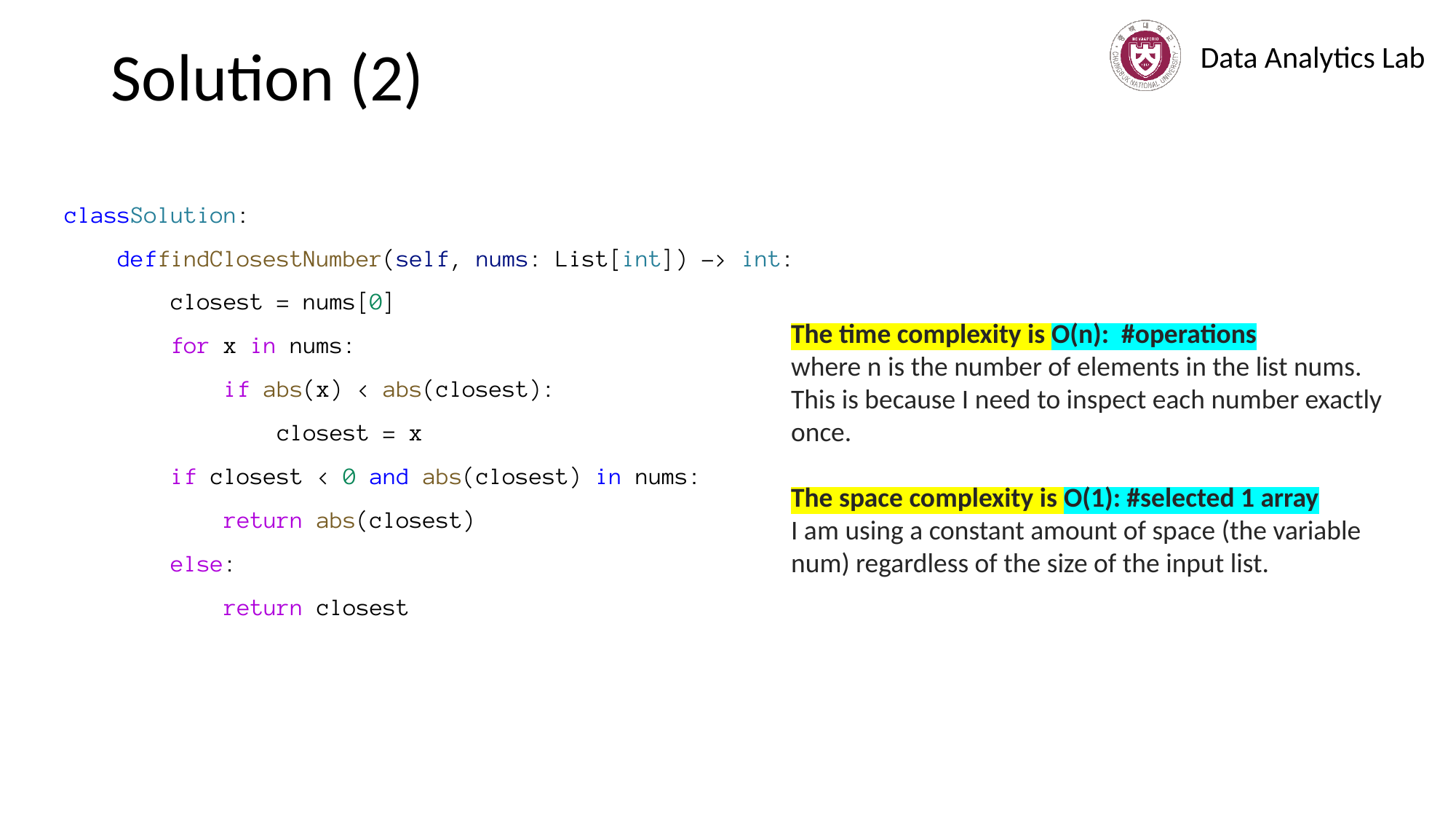

# Solution (2)
classSolution:
    deffindClosestNumber(self, nums: List[int]) -> int:
        closest = nums[0]
        for x in nums:
            if abs(x) < abs(closest):
                closest = x
        if closest < 0 and abs(closest) in nums:
            return abs(closest)
        else:
            return closest
The time complexity is O(n):  #operations
where n is the number of elements in the list nums.
This is because I need to inspect each number exactly once.

The space complexity is O(1): #selected 1 array
I am using a constant amount of space (the variable num) regardless of the size of the input list.